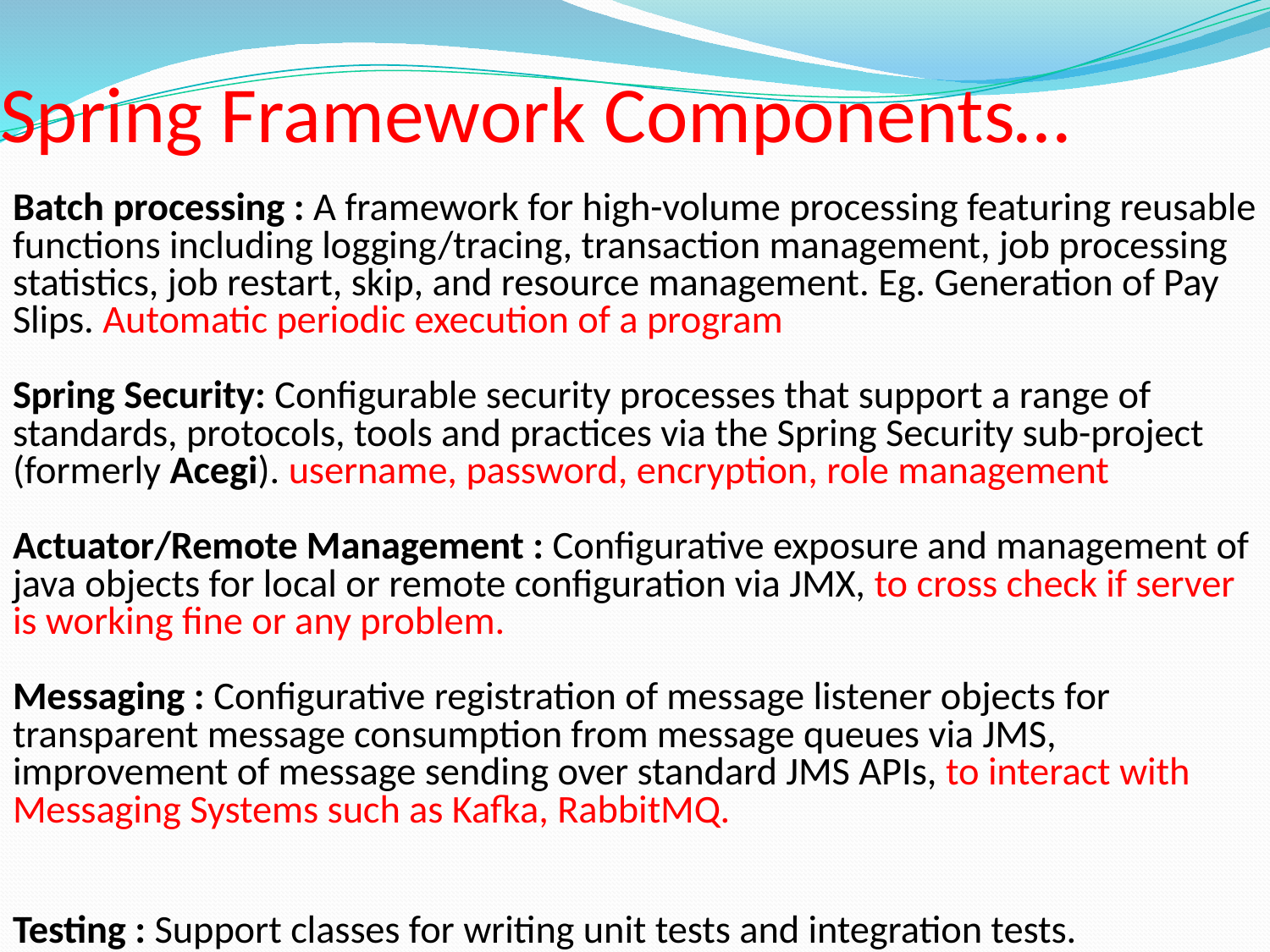

# Spring Framework Components…
Batch processing : A framework for high-volume processing featuring reusable functions including logging/tracing, transaction management, job processing statistics, job restart, skip, and resource management. Eg. Generation of Pay Slips. Automatic periodic execution of a program
Spring Security: Configurable security processes that support a range of standards, protocols, tools and practices via the Spring Security sub-project (formerly Acegi). username, password, encryption, role management
Actuator/Remote Management : Configurative exposure and management of java objects for local or remote configuration via JMX, to cross check if server is working fine or any problem.
Messaging : Configurative registration of message listener objects for transparent message consumption from message queues via JMS, improvement of message sending over standard JMS APIs, to interact with Messaging Systems such as Kafka, RabbitMQ.
Testing : Support classes for writing unit tests and integration tests.